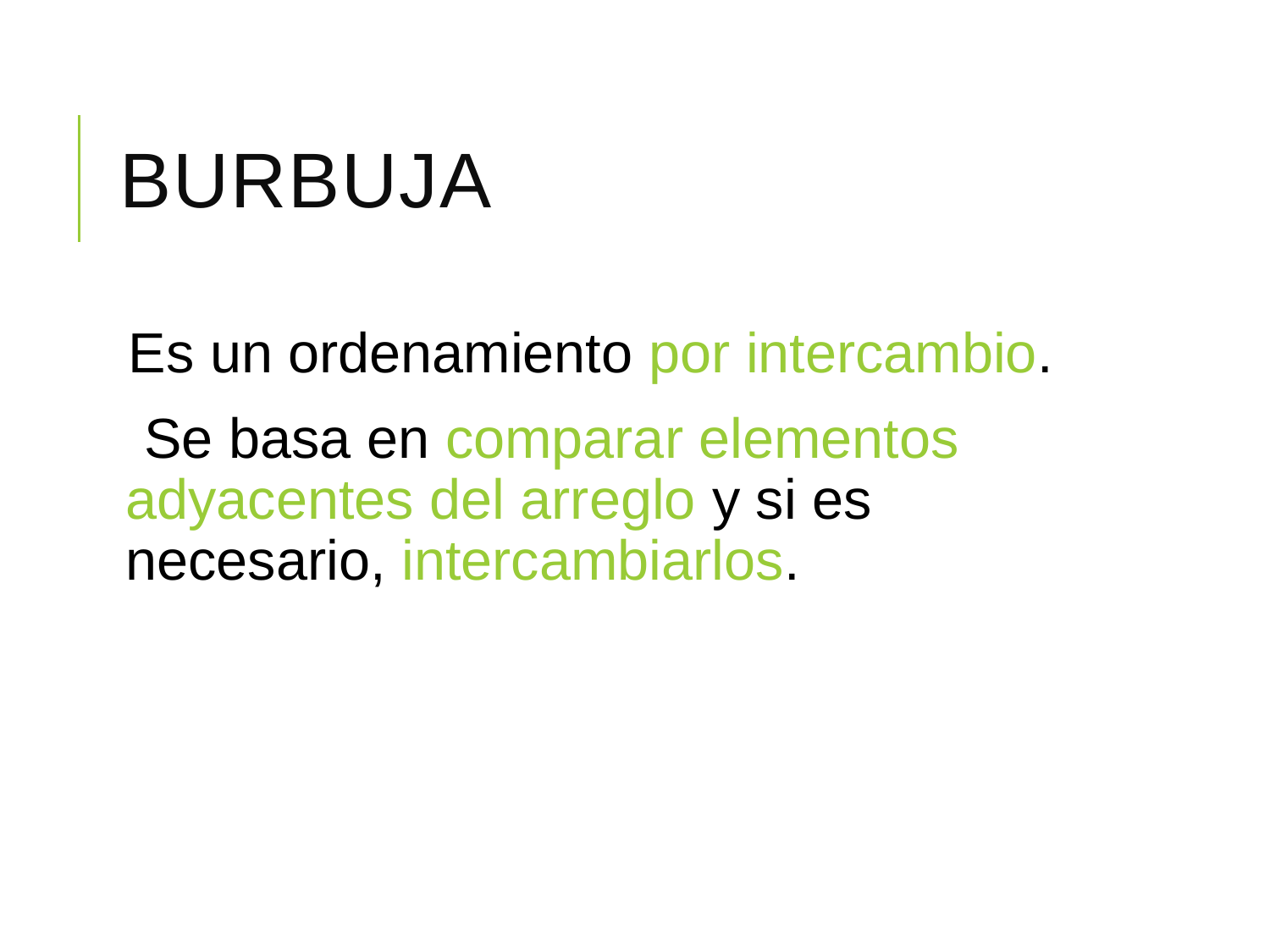

# Burbuja
Es un ordenamiento por intercambio.
 Se basa en comparar elementos adyacentes del arreglo y si es necesario, intercambiarlos.